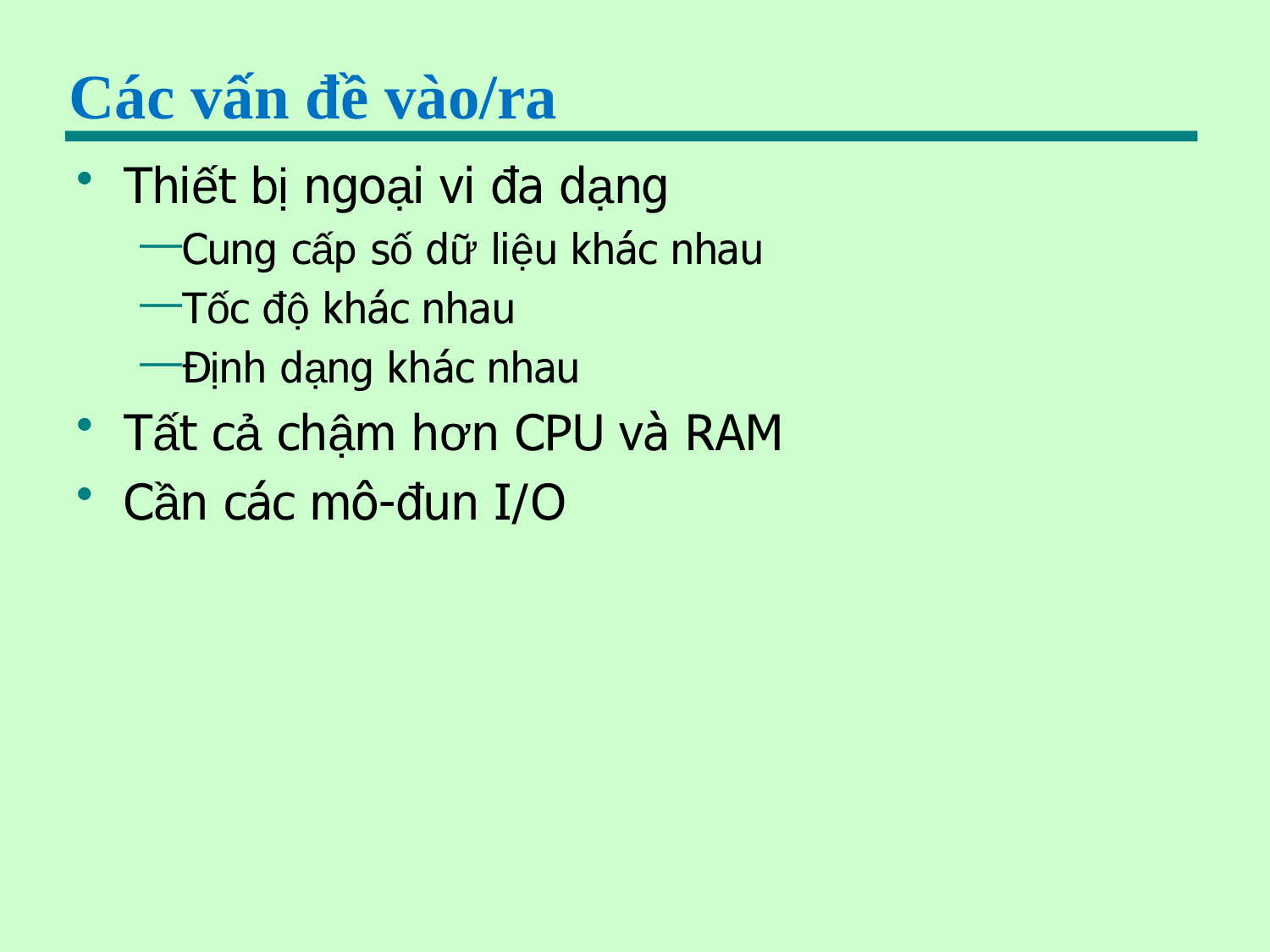

# Các vấn đề vào/ra
Thiết bị ngoại vi đa dạng
Cung cấp số dữ liệu khác nhau
Tốc độ khác nhau
Định dạng khác nhau
Tất cả chậm hơn CPU và RAM
Cần các mô-đun I/O